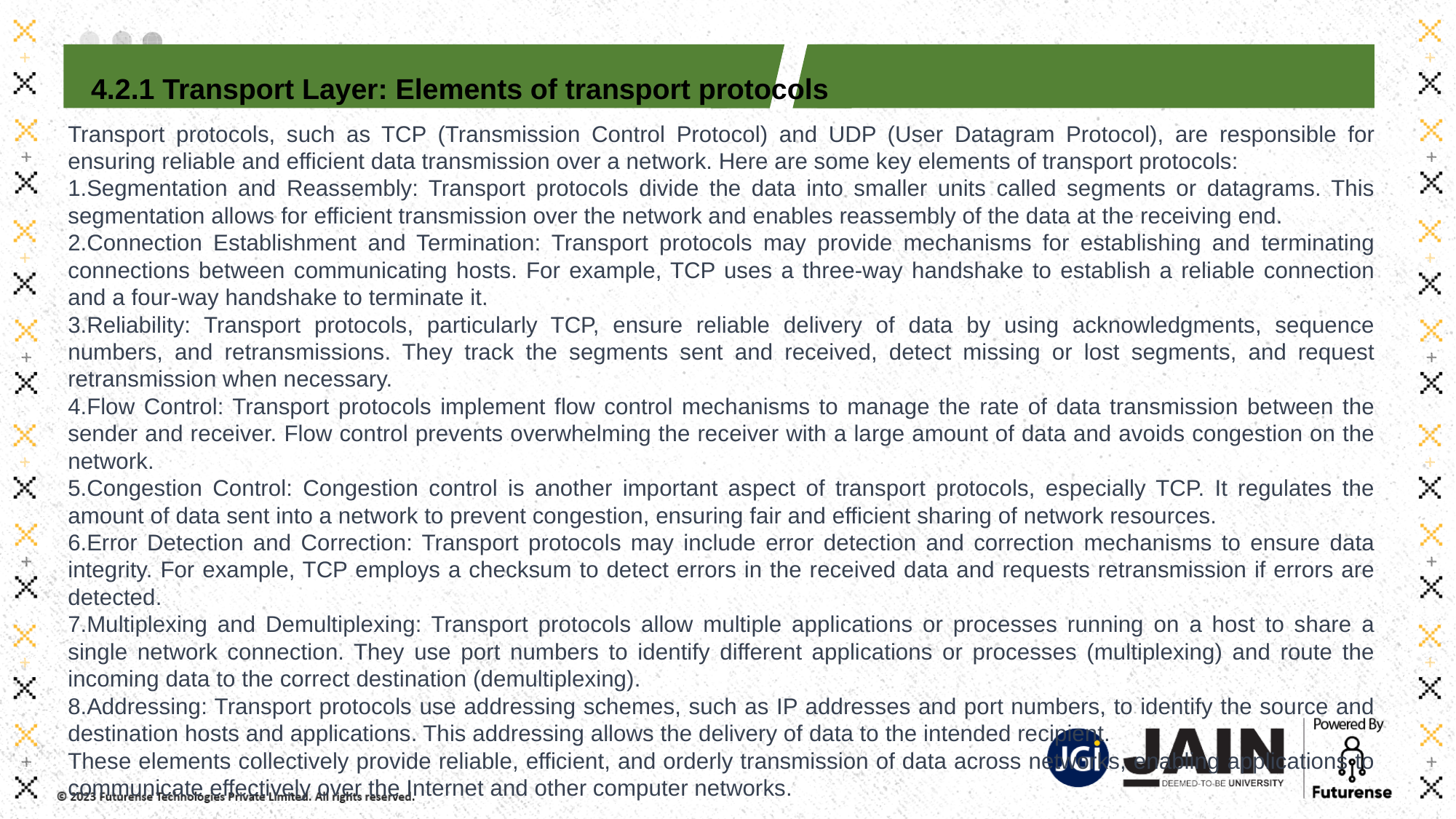

4.2.1 Transport Layer: Elements of transport protocols

Transport protocols, such as TCP (Transmission Control Protocol) and UDP (User Datagram Protocol), are responsible for ensuring reliable and efficient data transmission over a network. Here are some key elements of transport protocols:
Segmentation and Reassembly: Transport protocols divide the data into smaller units called segments or datagrams. This segmentation allows for efficient transmission over the network and enables reassembly of the data at the receiving end.
Connection Establishment and Termination: Transport protocols may provide mechanisms for establishing and terminating connections between communicating hosts. For example, TCP uses a three-way handshake to establish a reliable connection and a four-way handshake to terminate it.
Reliability: Transport protocols, particularly TCP, ensure reliable delivery of data by using acknowledgments, sequence numbers, and retransmissions. They track the segments sent and received, detect missing or lost segments, and request retransmission when necessary.
Flow Control: Transport protocols implement flow control mechanisms to manage the rate of data transmission between the sender and receiver. Flow control prevents overwhelming the receiver with a large amount of data and avoids congestion on the network.
Congestion Control: Congestion control is another important aspect of transport protocols, especially TCP. It regulates the amount of data sent into a network to prevent congestion, ensuring fair and efficient sharing of network resources.
Error Detection and Correction: Transport protocols may include error detection and correction mechanisms to ensure data integrity. For example, TCP employs a checksum to detect errors in the received data and requests retransmission if errors are detected.
Multiplexing and Demultiplexing: Transport protocols allow multiple applications or processes running on a host to share a single network connection. They use port numbers to identify different applications or processes (multiplexing) and route the incoming data to the correct destination (demultiplexing).
Addressing: Transport protocols use addressing schemes, such as IP addresses and port numbers, to identify the source and destination hosts and applications. This addressing allows the delivery of data to the intended recipient.
These elements collectively provide reliable, efficient, and orderly transmission of data across networks, enabling applications to communicate effectively over the Internet and other computer networks.